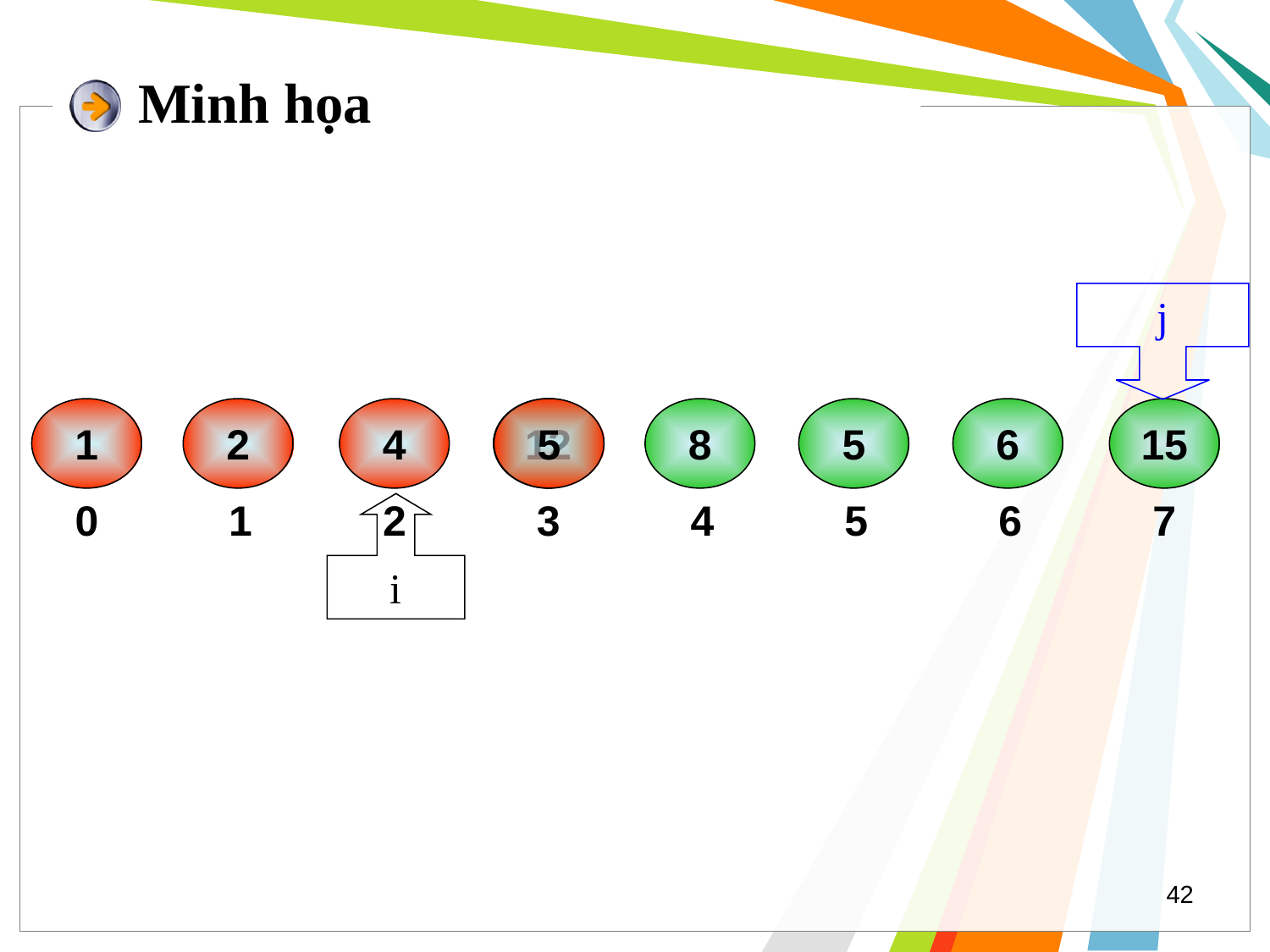

# Minh họa
j
1
2
4
12
5
8
5
6
15
0
1
2
3
4
5
6
7
i
42